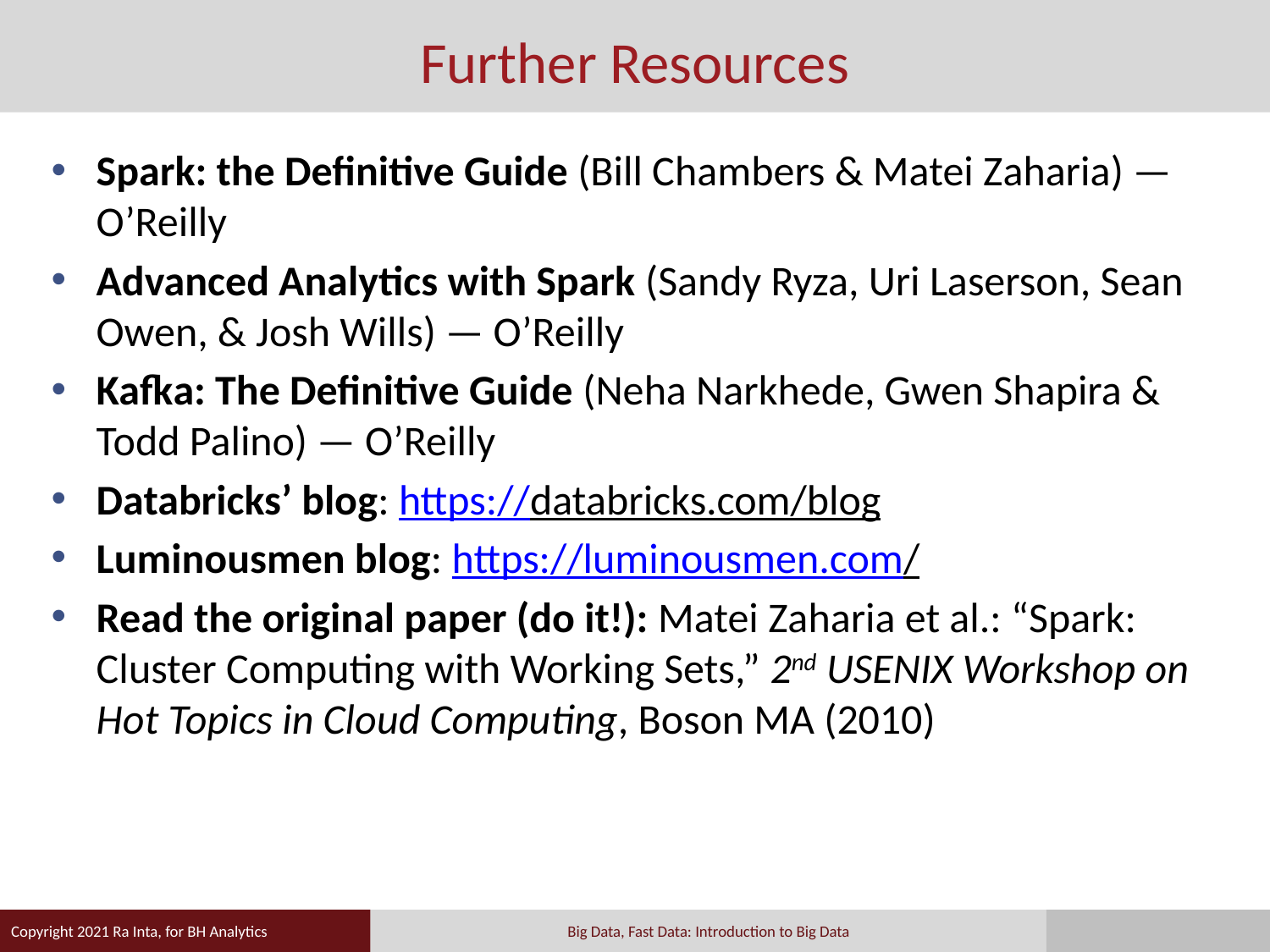

# Further Resources
Spark: the Definitive Guide (Bill Chambers & Matei Zaharia) — O’Reilly
Advanced Analytics with Spark (Sandy Ryza, Uri Laserson, Sean Owen, & Josh Wills) — O’Reilly
Kafka: The Definitive Guide (Neha Narkhede, Gwen Shapira & Todd Palino) — O’Reilly
Databricks’ blog: https://databricks.com/blog
Luminousmen blog: https://luminousmen.com/
Read the original paper (do it!): Matei Zaharia et al.: “Spark: Cluster Computing with Working Sets,” 2nd USENIX Workshop on Hot Topics in Cloud Computing, Boson MA (2010)